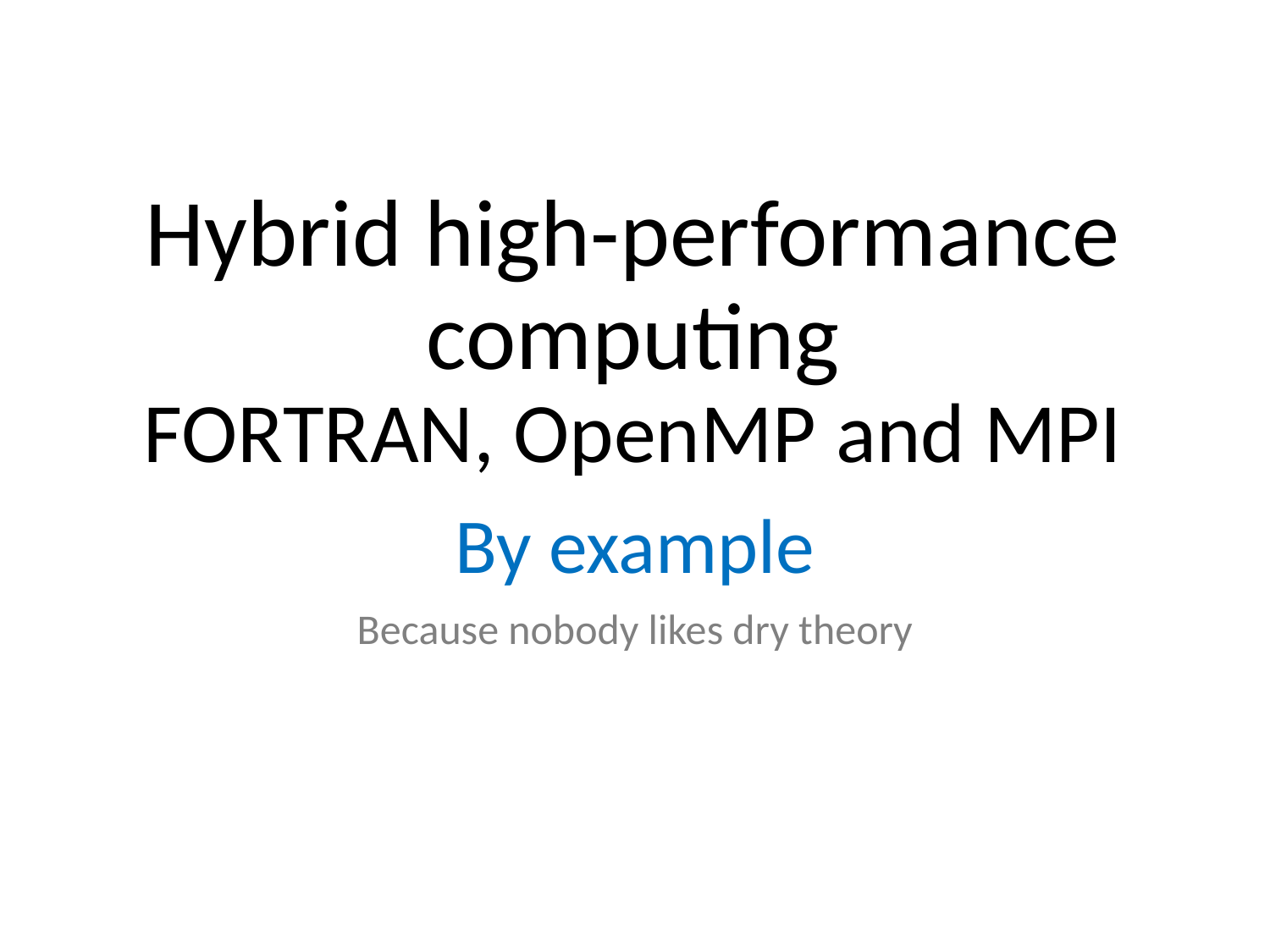

# Hybrid high-performance computing FORTRAN, OpenMP and MPI
By example
Because nobody likes dry theory